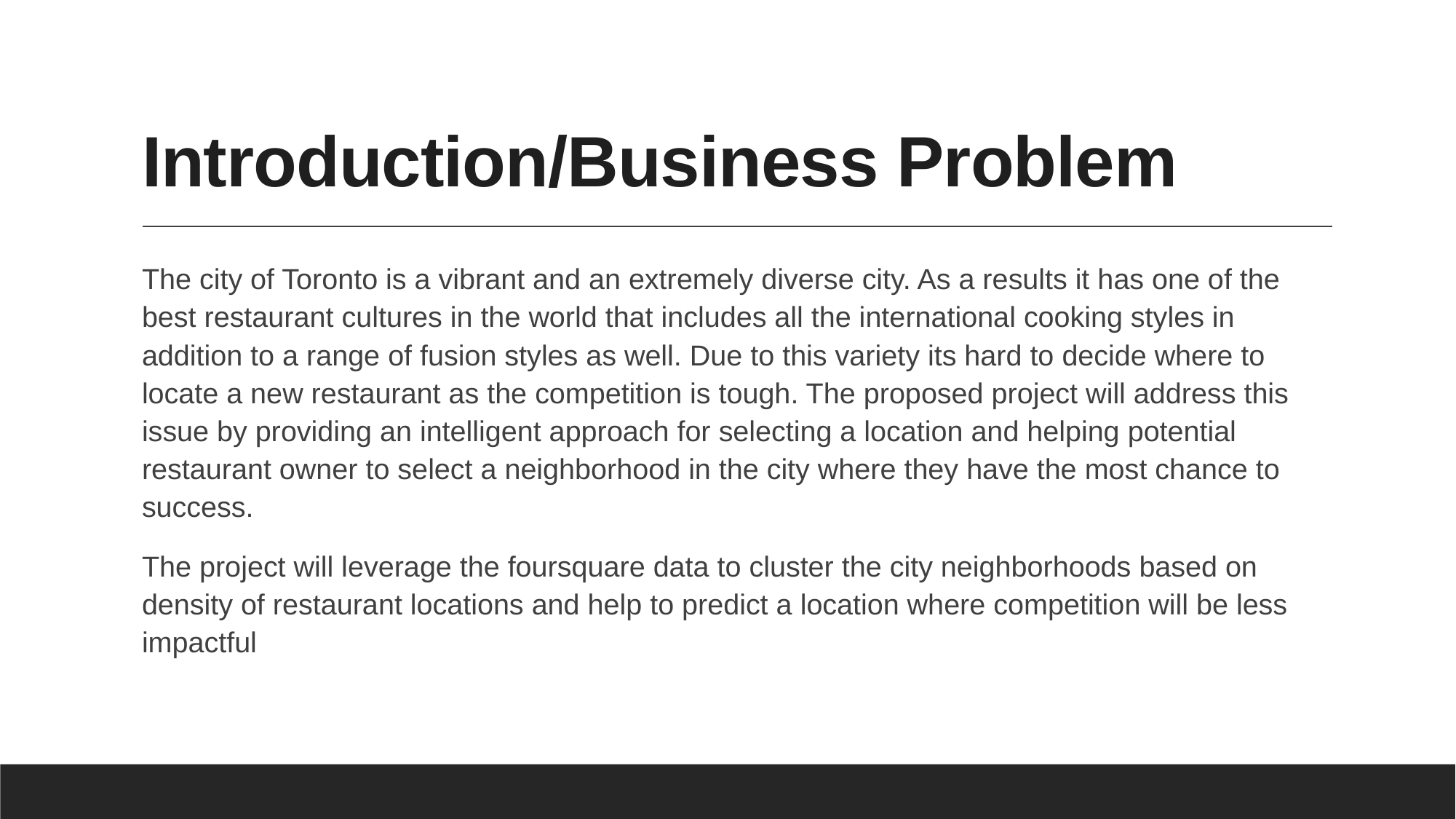

# Introduction/Business Problem
The city of Toronto is a vibrant and an extremely diverse city. As a results it has one of the best restaurant cultures in the world that includes all the international cooking styles in addition to a range of fusion styles as well. Due to this variety its hard to decide where to locate a new restaurant as the competition is tough. The proposed project will address this issue by providing an intelligent approach for selecting a location and helping potential restaurant owner to select a neighborhood in the city where they have the most chance to success.
The project will leverage the foursquare data to cluster the city neighborhoods based on density of restaurant locations and help to predict a location where competition will be less impactful